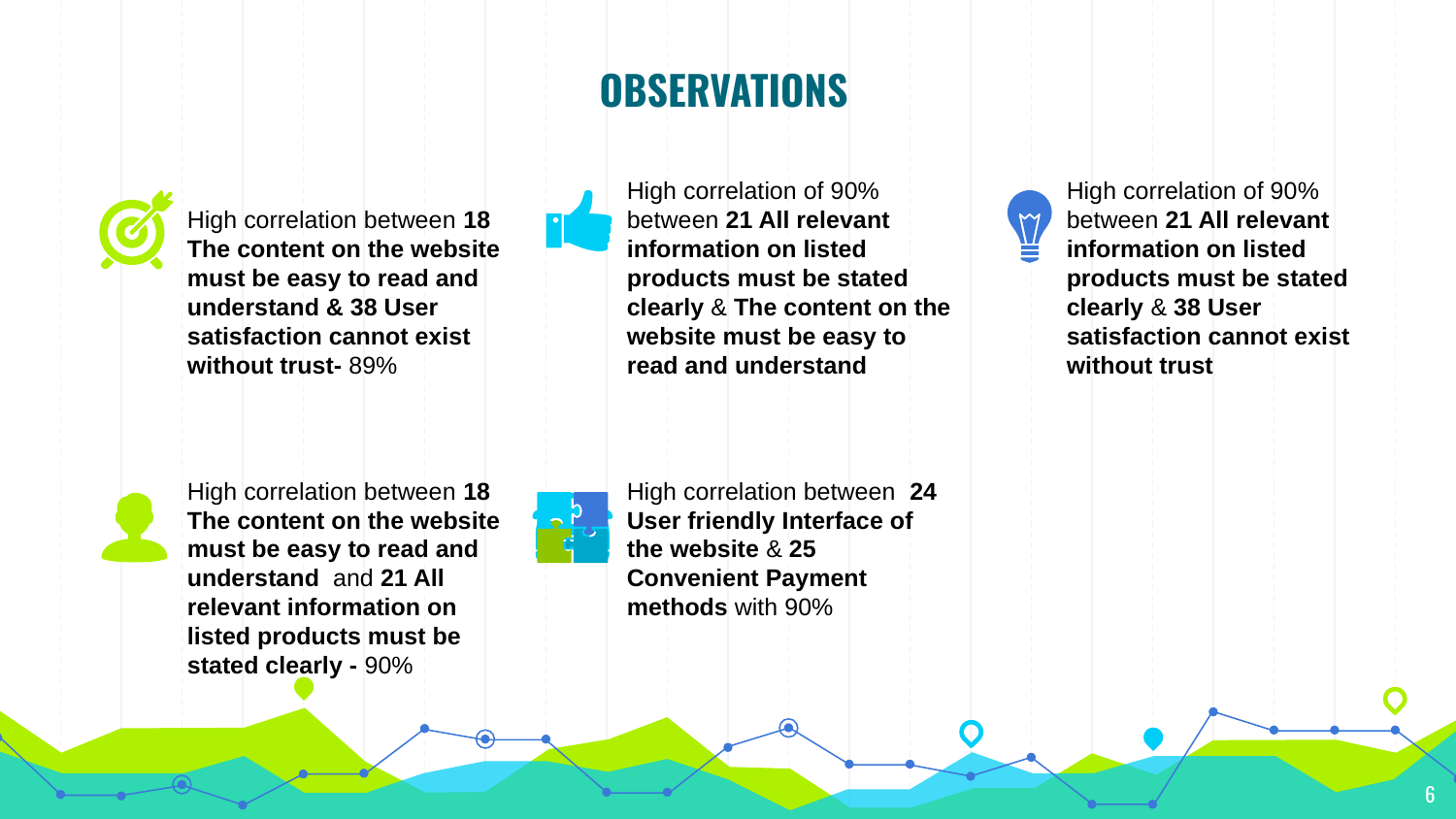

# OBSERVATIONS
High correlation between 18 The content on the website must be easy to read and understand & 38 User satisfaction cannot exist without trust- 89%
High correlation of 90% between 21 All relevant information on listed products must be stated clearly & The content on the website must be easy to read and understand
High correlation of 90% between 21 All relevant information on listed products must be stated clearly & 38 User satisfaction cannot exist without trust

High correlation between 18 The content on the website must be easy to read and understand  and 21 All relevant information on listed products must be stated clearly - 90%
High correlation between  24 User friendly Interface of the website & 25 Convenient Payment methods with 90%

6